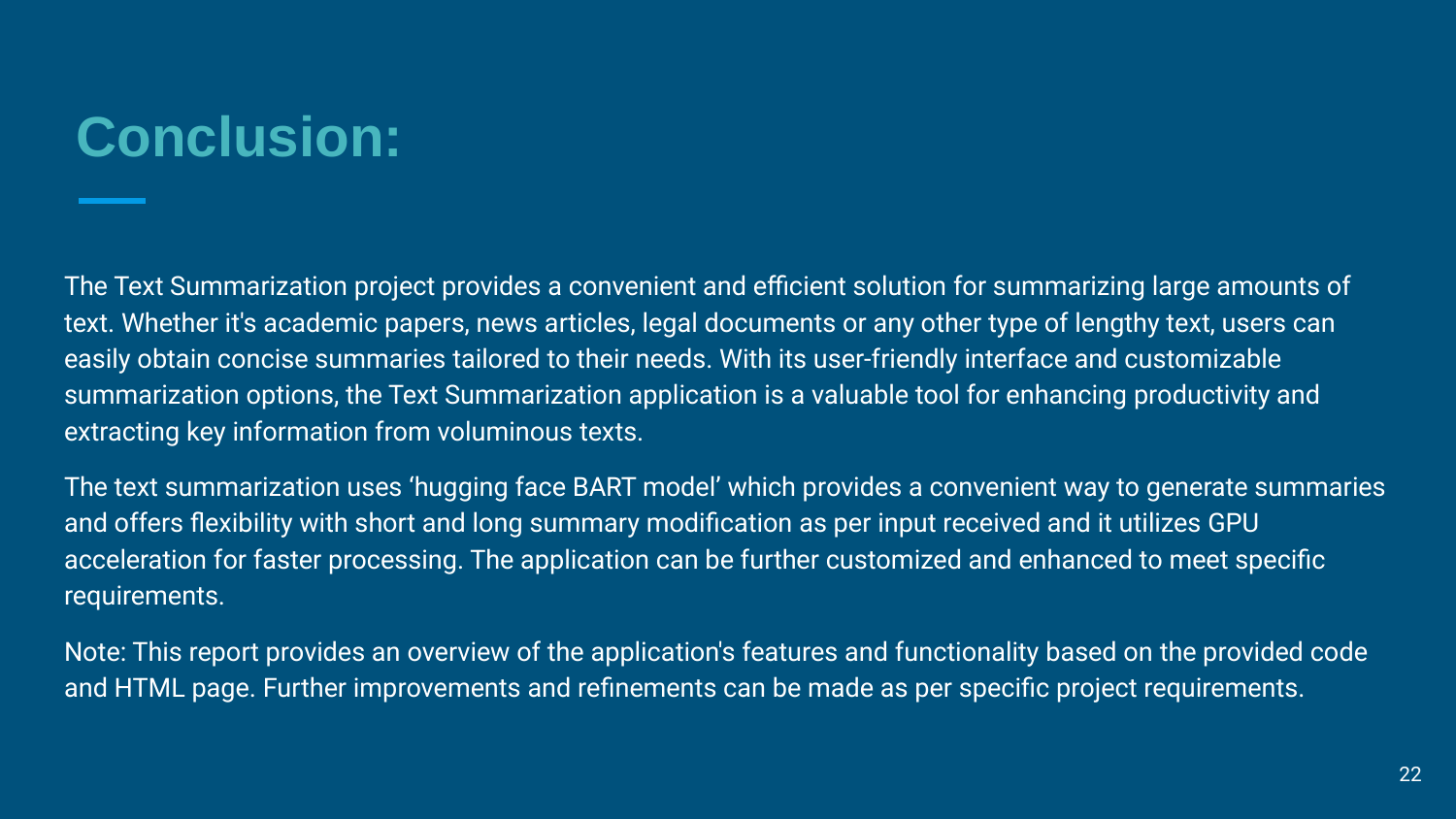

# Conclusion:

The Text Summarization project provides a convenient and efficient solution for summarizing large amounts of text. Whether it's academic papers, news articles, legal documents or any other type of lengthy text, users can easily obtain concise summaries tailored to their needs. With its user-friendly interface and customizable summarization options, the Text Summarization application is a valuable tool for enhancing productivity and extracting key information from voluminous texts.
The text summarization uses ‘hugging face BART model’ which provides a convenient way to generate summaries and offers flexibility with short and long summary modification as per input received and it utilizes GPU acceleration for faster processing. The application can be further customized and enhanced to meet specific requirements.
Note: This report provides an overview of the application's features and functionality based on the provided code and HTML page. Further improvements and refinements can be made as per specific project requirements.

22